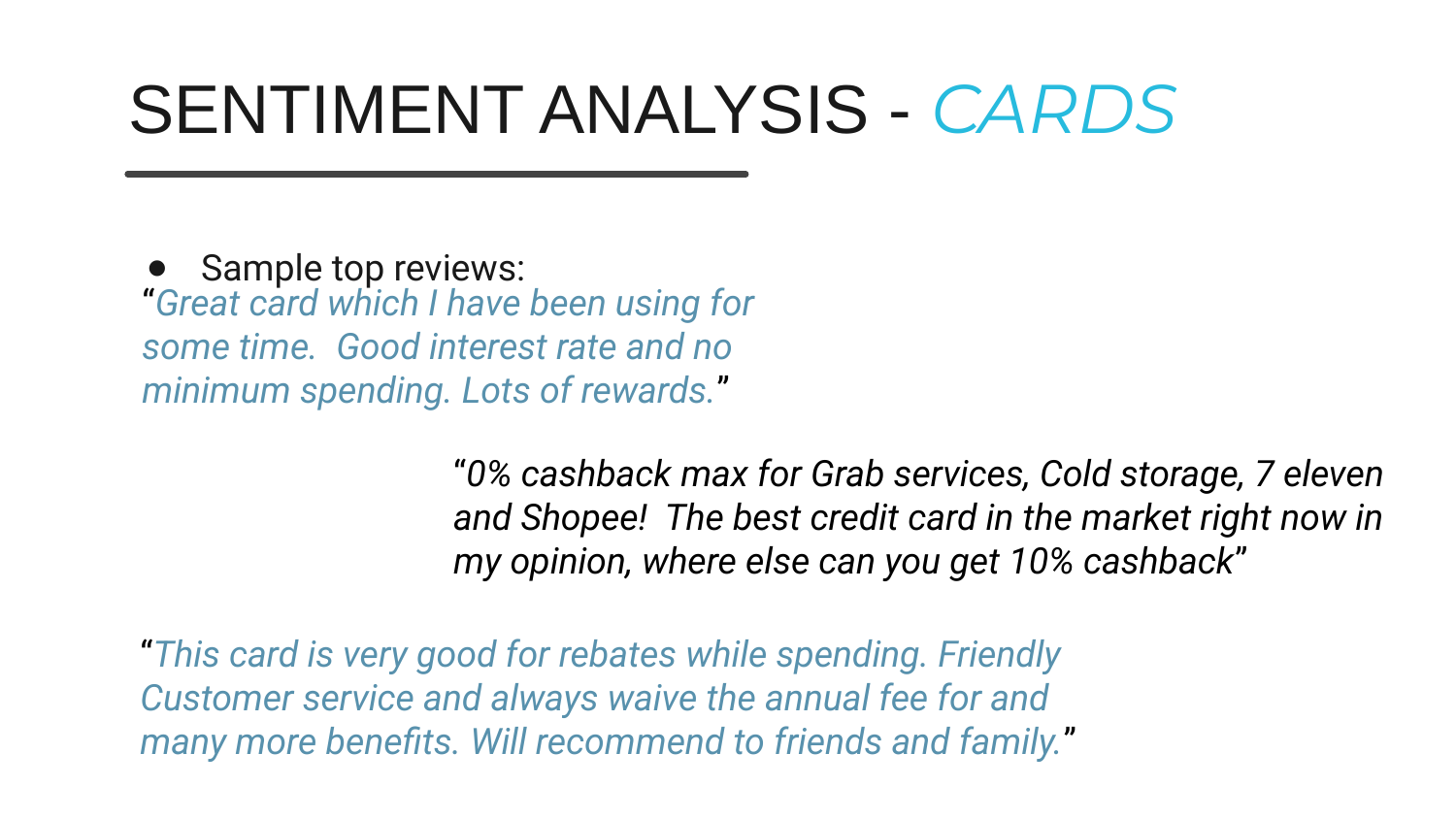

# SENTIMENT ANALYSIS - CARDS
Sample top reviews:

“Great card which I have been using for some time.  Good interest rate and no minimum spending. Lots of rewards.”

“0% cashback max for Grab services, Cold storage, 7 eleven and Shopee!  The best credit card in the market right now in my opinion, where else can you get 10% cashback”
“This card is very good for rebates while spending. Friendly Customer service and always waive the annual fee for and many more benefits. Will recommend to friends and family.”